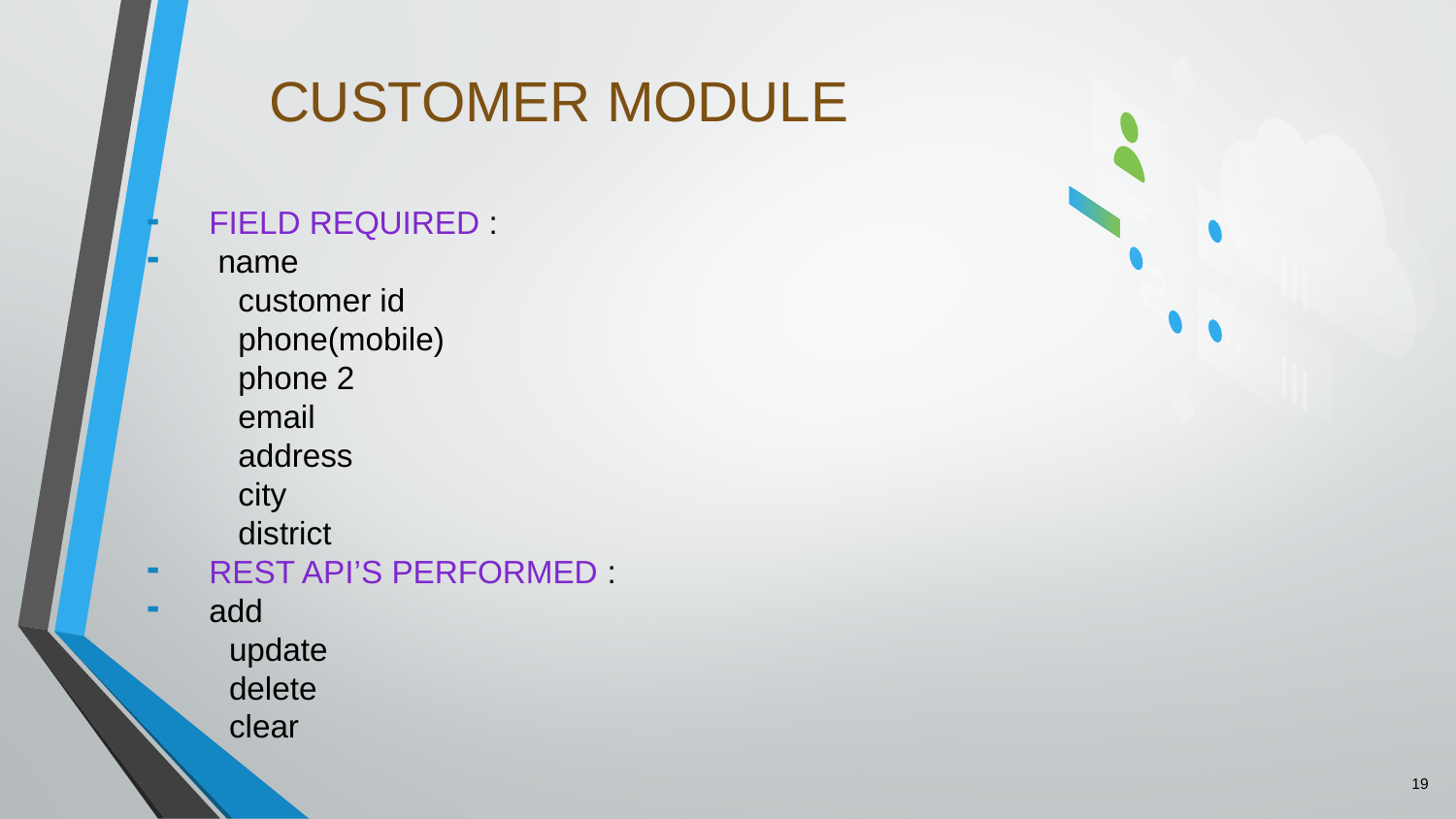

# CUSTOMER MODULE
FIELD REQUIRED :
 name
          customer id
          phone(mobile)
          phone 2
          email
          address
          city
          district
REST API’S PERFORMED :
add
         update
         delete
         clear

19